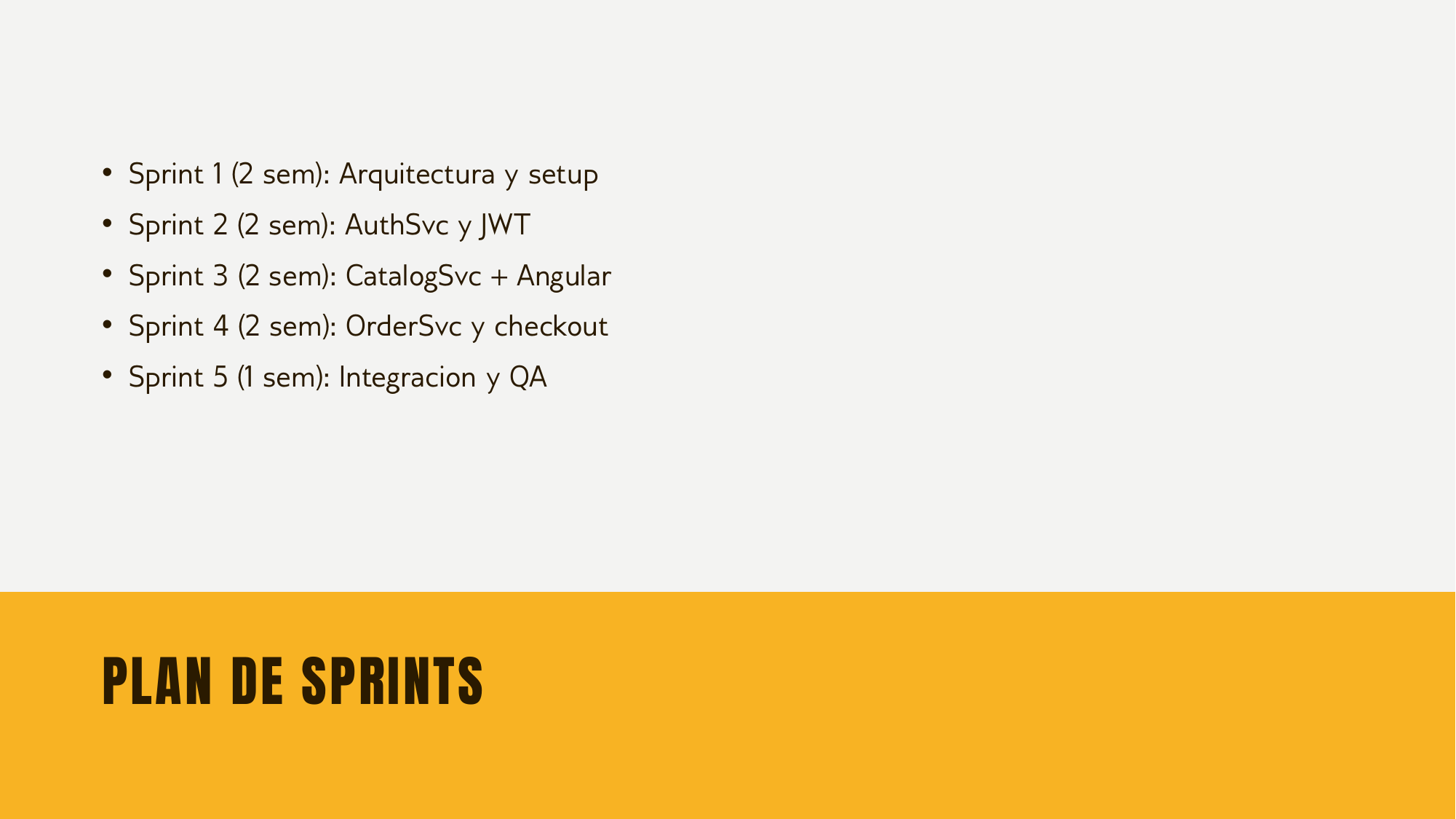

Sprint 1 (2 sem): Arquitectura y setup
Sprint 2 (2 sem): AuthSvc y JWT
Sprint 3 (2 sem): CatalogSvc + Angular
Sprint 4 (2 sem): OrderSvc y checkout
Sprint 5 (1 sem): Integracion y QA

# Plan de Sprints